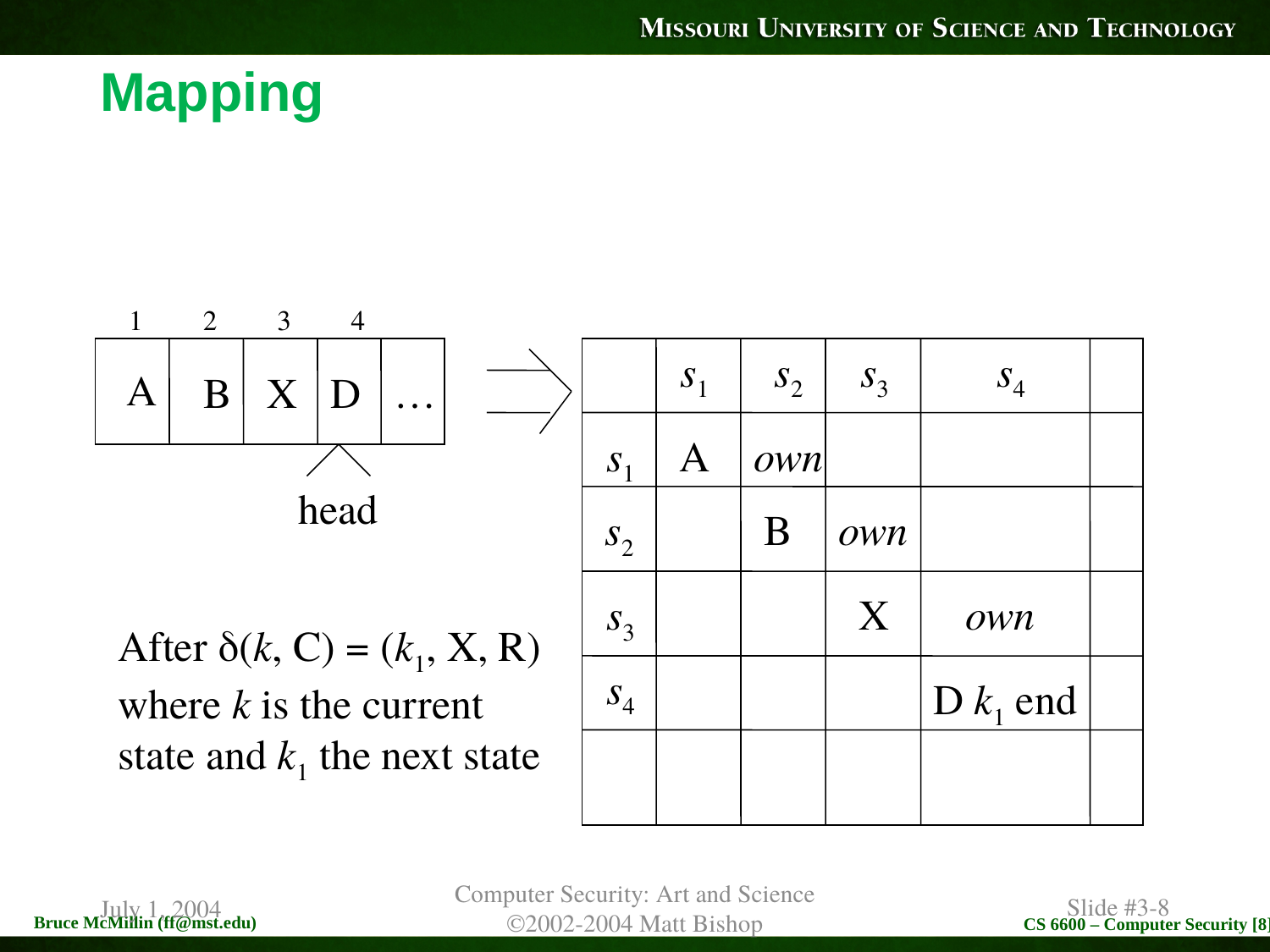

# Mapping
1
2
3
4

s1

s2

s3

s4

A
B
X
D
…

s1
A
own

head

s2
B
own

s3
X
own
After δ(k, C) = (k1, X, R)
where k is the current
state and k1 the next state

s4
D k1 end

July 1, 2004
Computer Security: Art and Science
©2002-2004 Matt Bishop
Slide #3-8